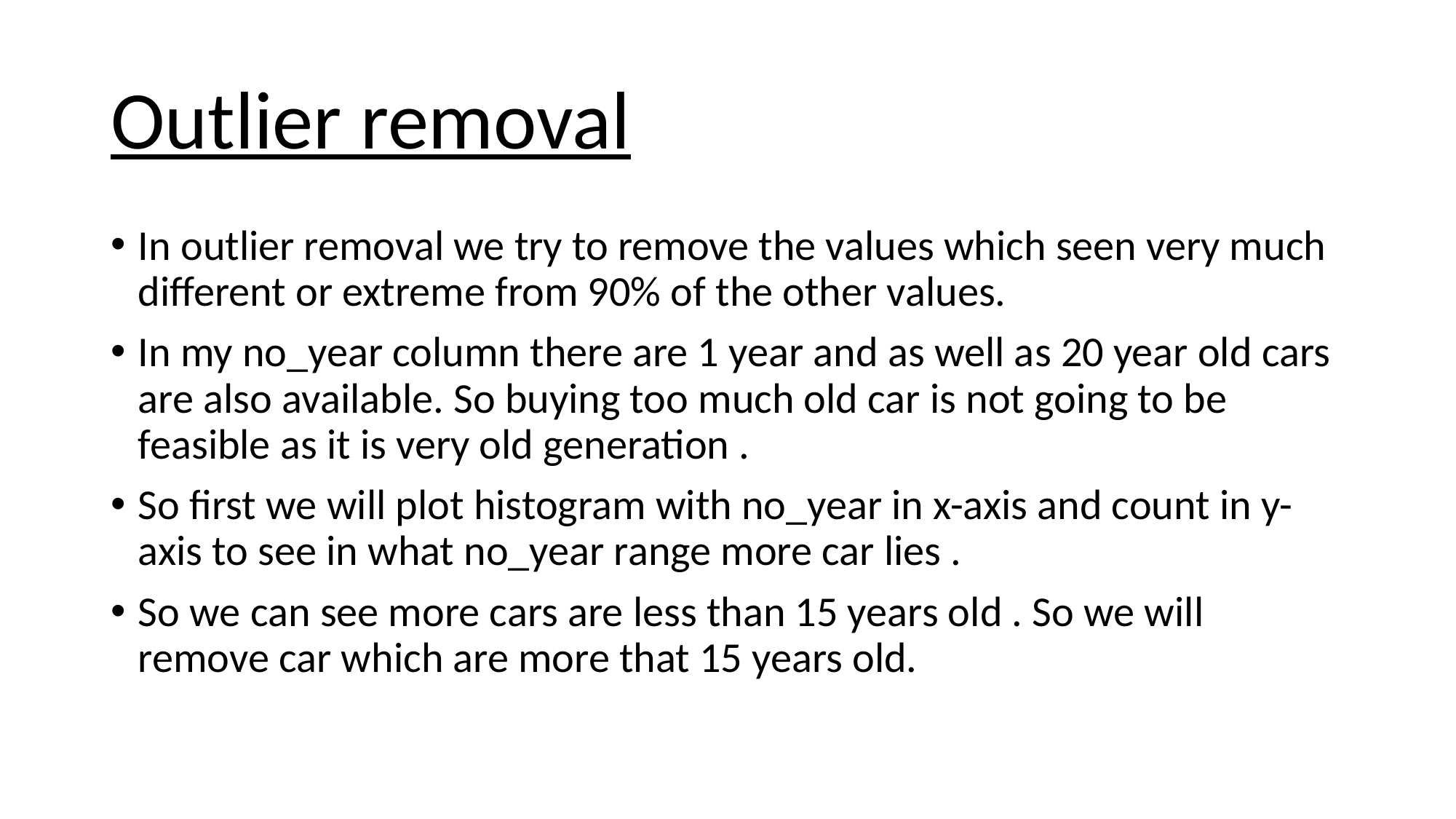

# Outlier removal
In outlier removal we try to remove the values which seen very much different or extreme from 90% of the other values.
In my no_year column there are 1 year and as well as 20 year old cars are also available. So buying too much old car is not going to be feasible as it is very old generation .
So first we will plot histogram with no_year in x-axis and count in y-axis to see in what no_year range more car lies .
So we can see more cars are less than 15 years old . So we will remove car which are more that 15 years old.